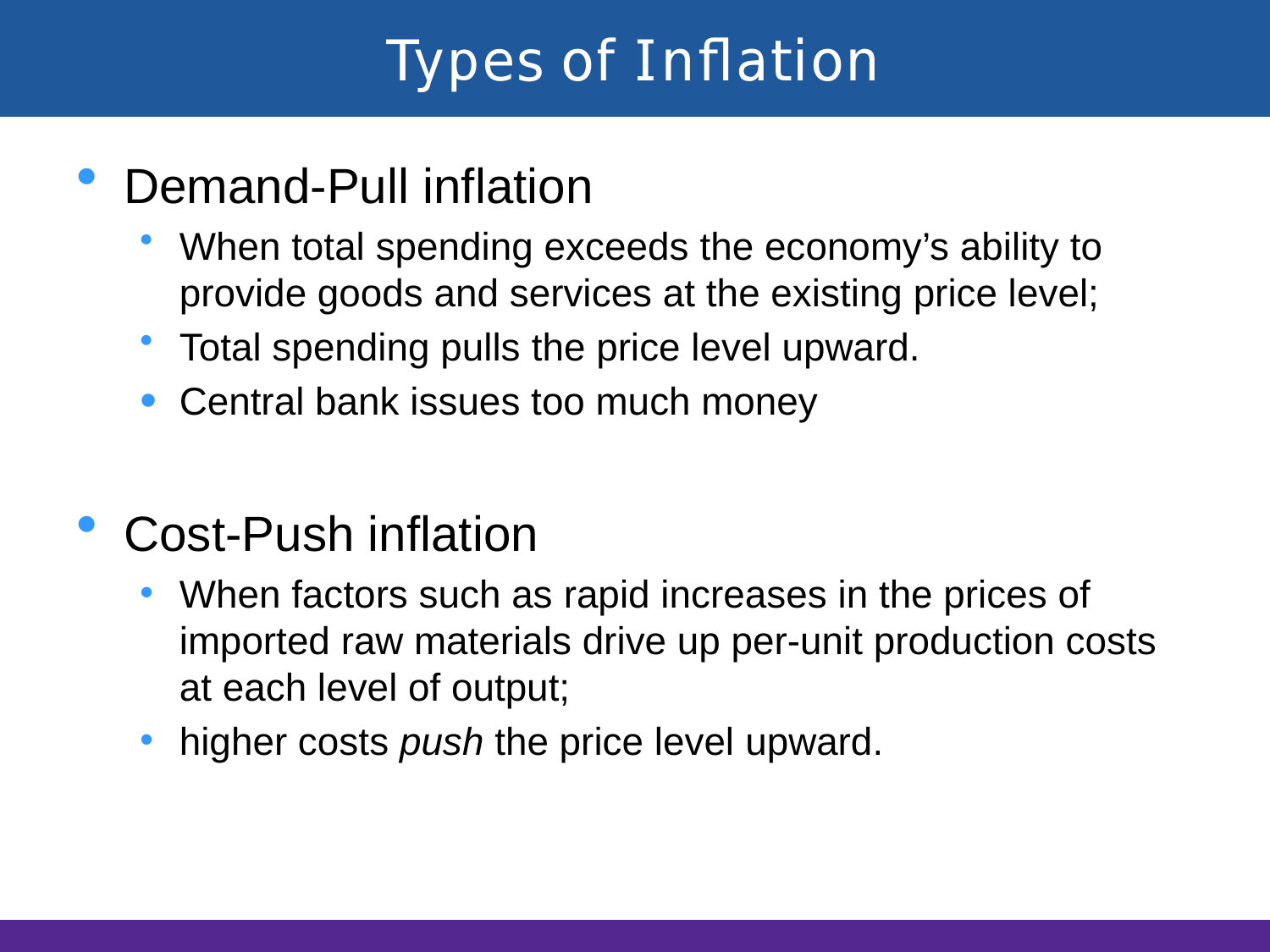

# Types of Inflation
Demand-Pull inflation
When total spending exceeds the economy’s ability to provide goods and services at the existing price level;
Total spending pulls the price level upward.
Central bank issues too much money

Cost-Push inflation
When factors such as rapid increases in the prices of imported raw materials drive up per-unit production costs at each level of output;
higher costs push the price level upward.